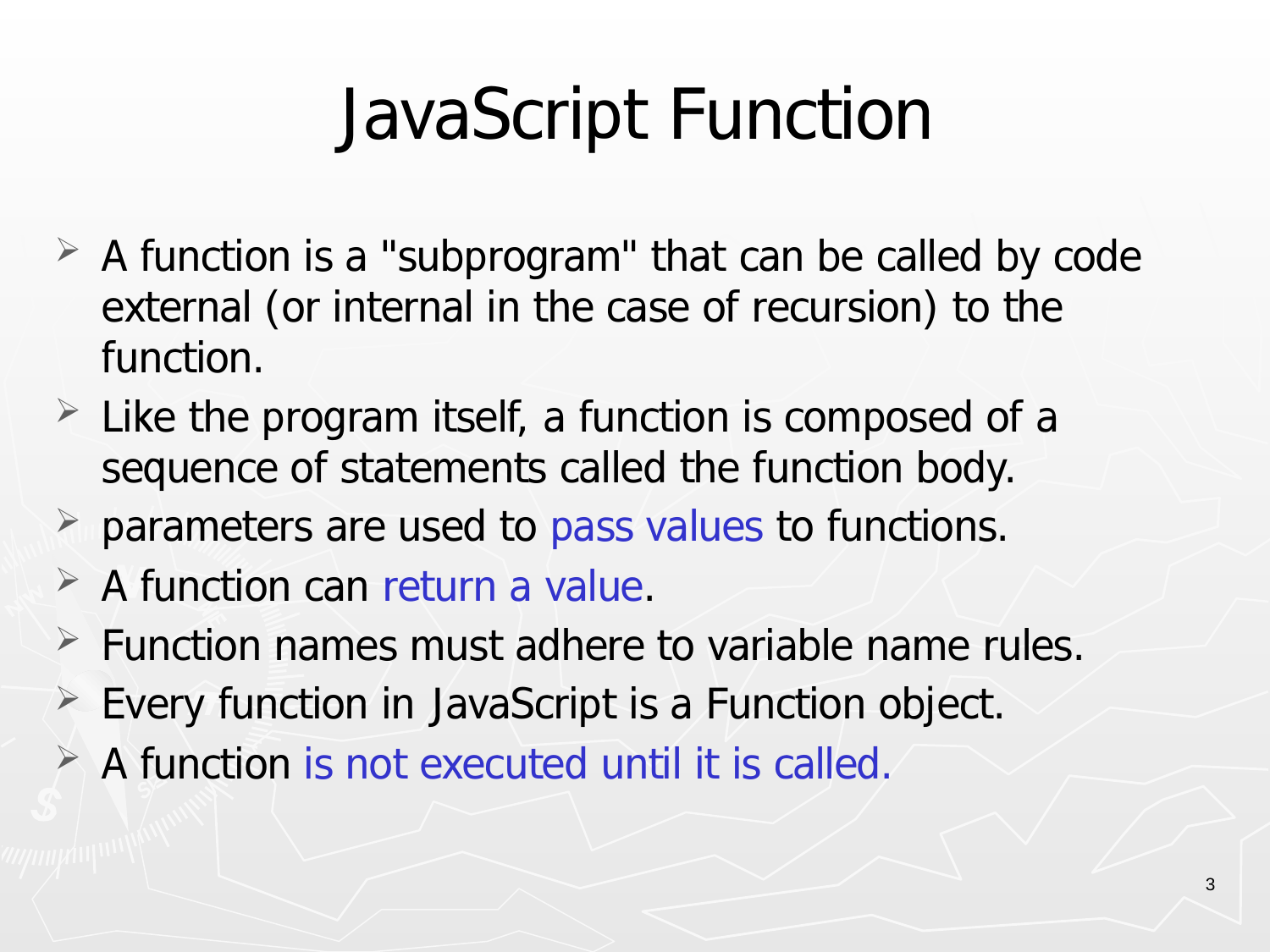

# JavaScript Function
A function is a "subprogram" that can be called by code external (or internal in the case of recursion) to the function.
Like the program itself, a function is composed of a sequence of statements called the function body.
parameters are used to pass values to functions.
A function can return a value.
Function names must adhere to variable name rules.
Every function in JavaScript is a Function object.
A function is not executed until it is called.

3